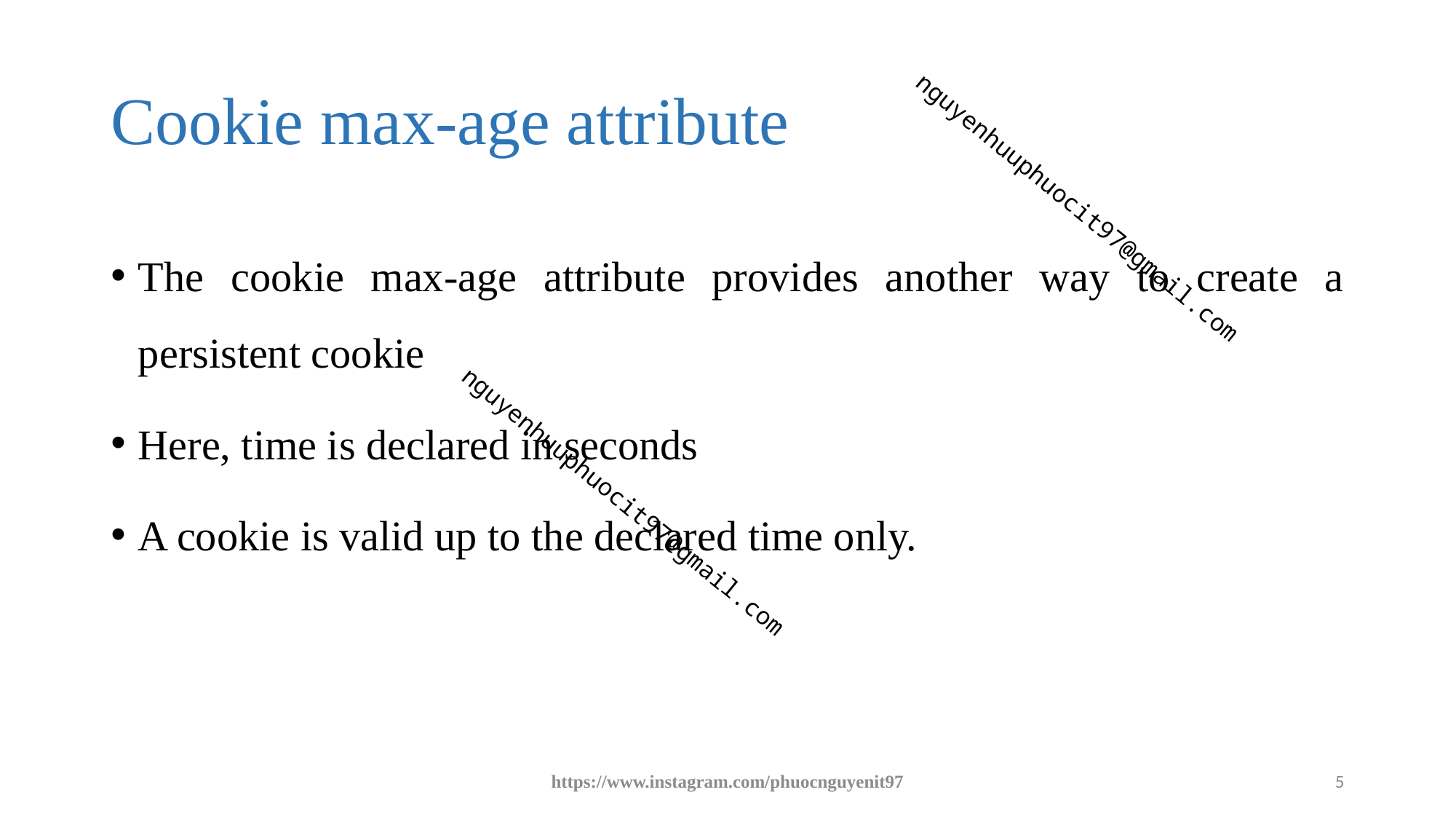

# Cookie max-age attribute
The cookie max-age attribute provides another way to create a persistent cookie
Here, time is declared in seconds
A cookie is valid up to the declared time only.
https://www.instagram.com/phuocnguyenit97
5